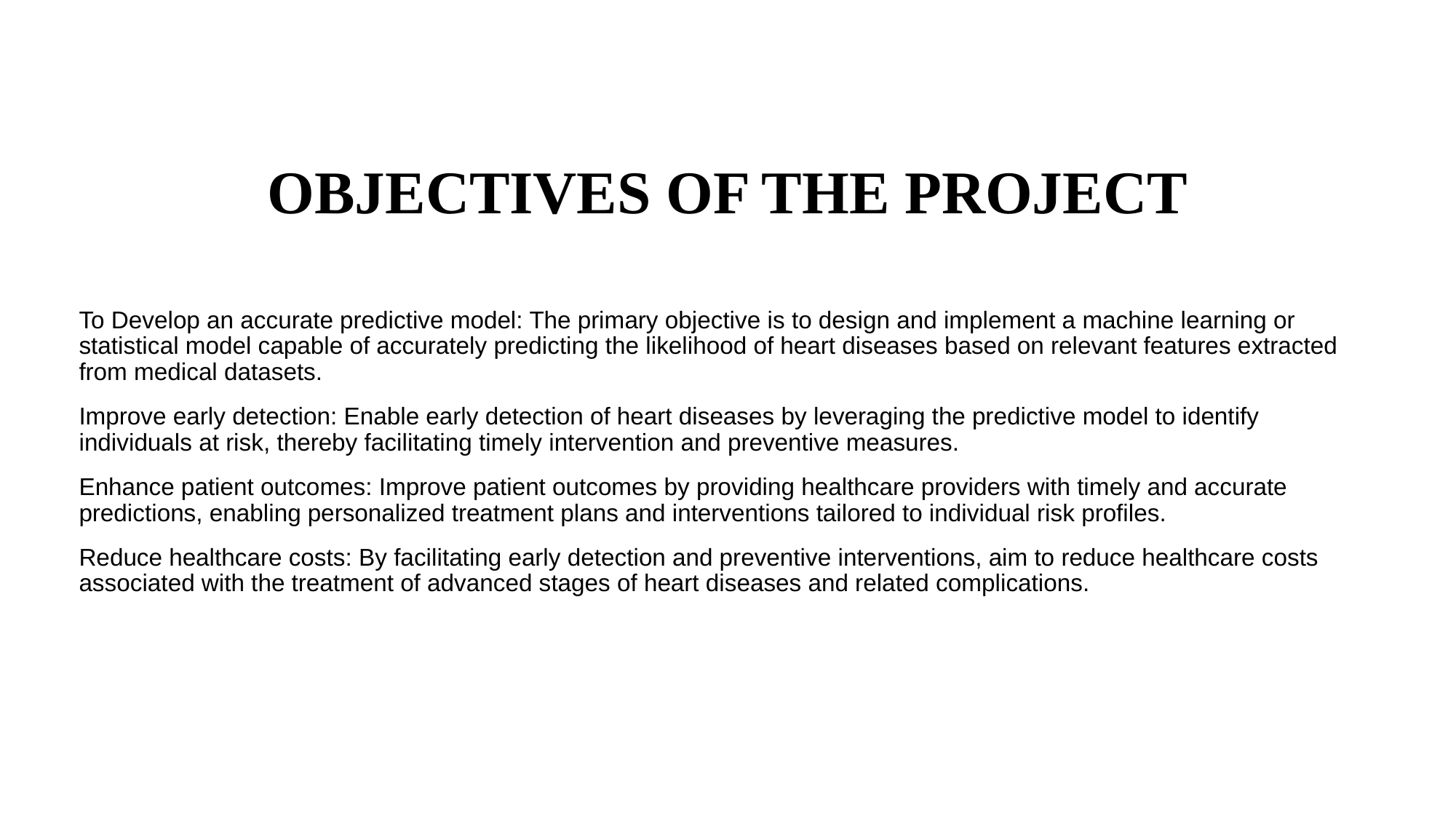

Objectives of the Project
To Develop an accurate predictive model: The primary objective is to design and implement a machine learning or statistical model capable of accurately predicting the likelihood of heart diseases based on relevant features extracted from medical datasets.
Improve early detection: Enable early detection of heart diseases by leveraging the predictive model to identify individuals at risk, thereby facilitating timely intervention and preventive measures.
Enhance patient outcomes: Improve patient outcomes by providing healthcare providers with timely and accurate predictions, enabling personalized treatment plans and interventions tailored to individual risk profiles.
Reduce healthcare costs: By facilitating early detection and preventive interventions, aim to reduce healthcare costs associated with the treatment of advanced stages of heart diseases and related complications.